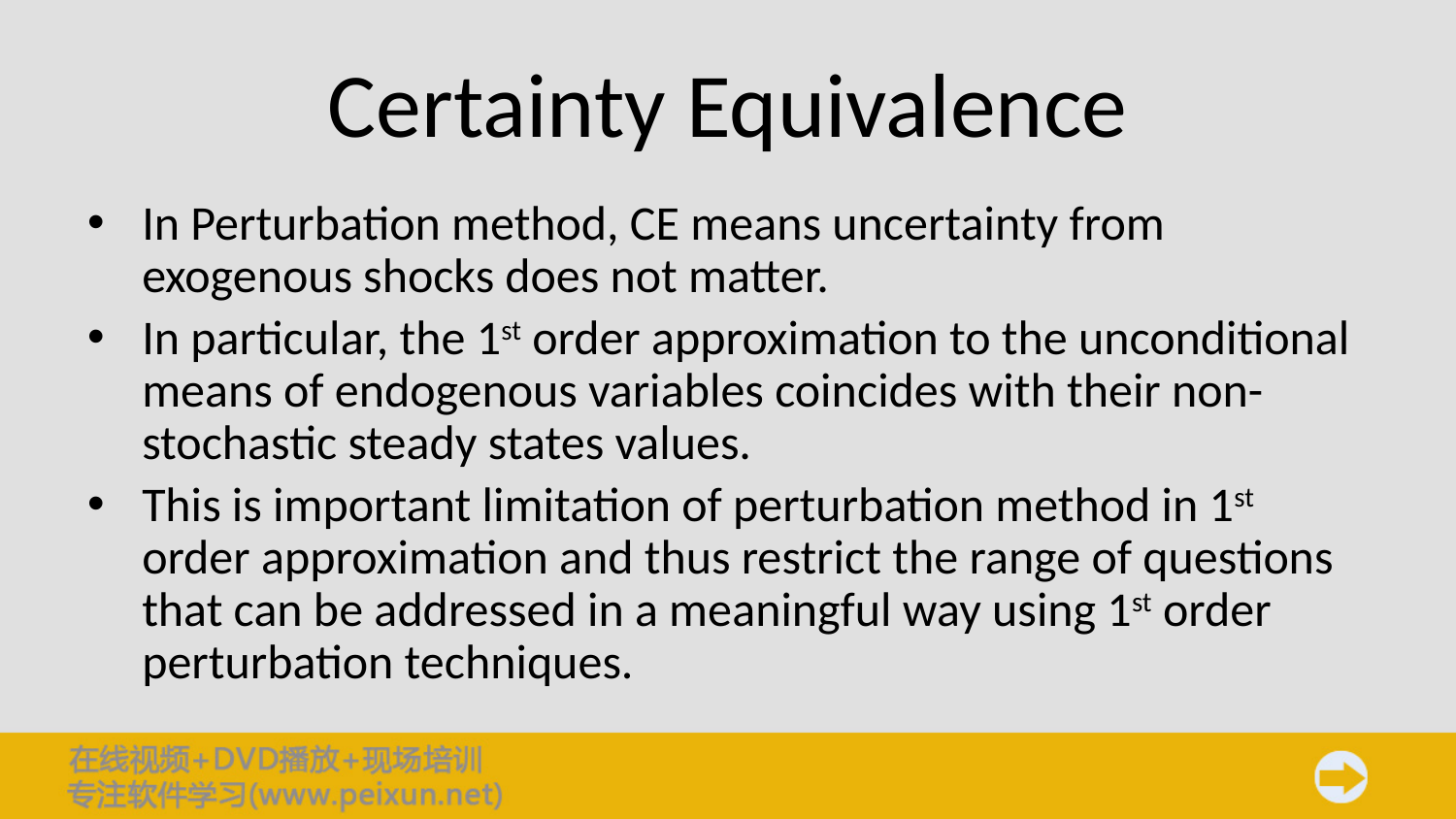

# Certainty Equivalence
In Perturbation method, CE means uncertainty from exogenous shocks does not matter.
In particular, the 1st order approximation to the unconditional means of endogenous variables coincides with their non-stochastic steady states values.
This is important limitation of perturbation method in 1st order approximation and thus restrict the range of questions that can be addressed in a meaningful way using 1st order perturbation techniques.